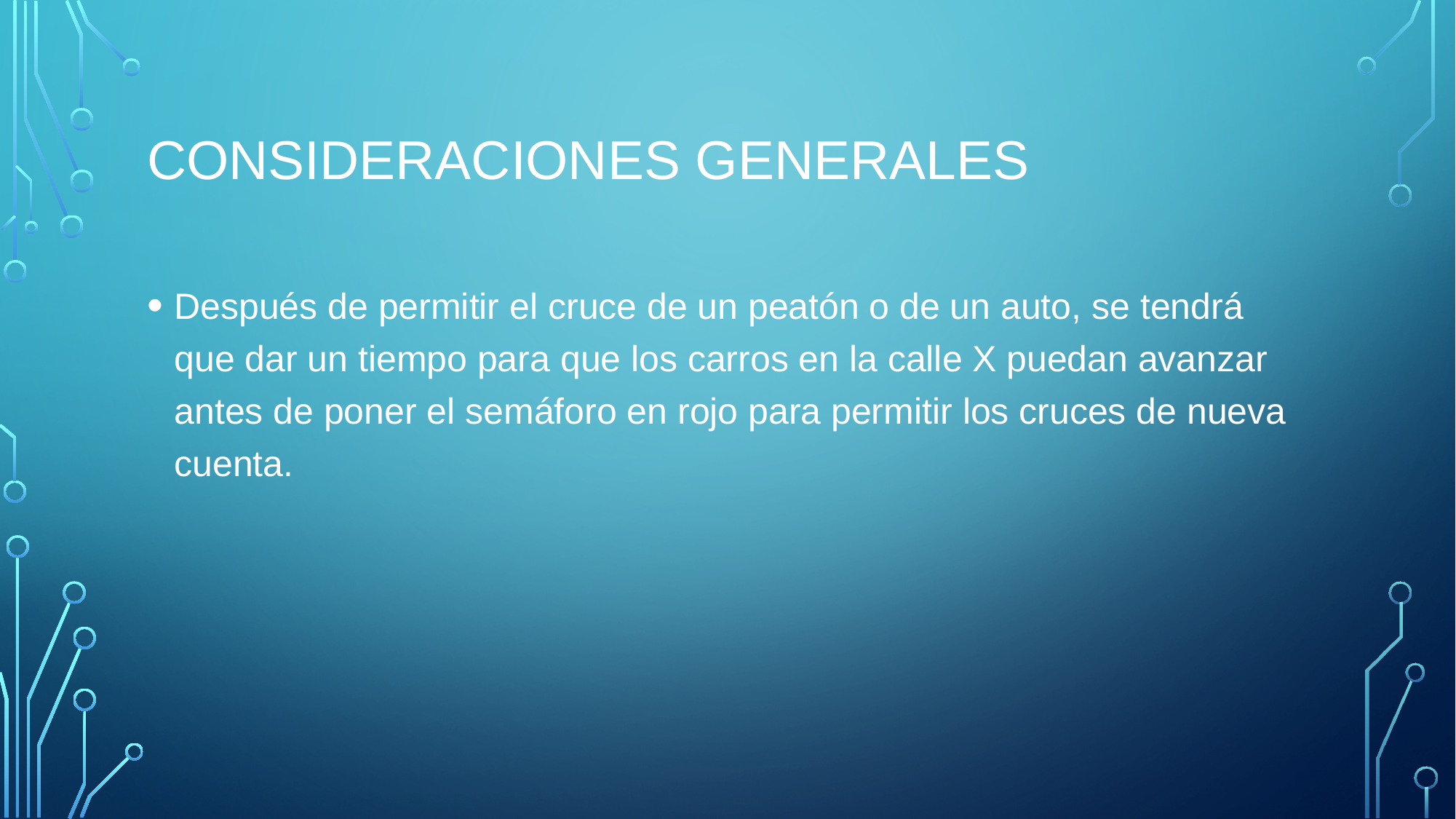

# Consideraciones generales
Después de permitir el cruce de un peatón o de un auto, se tendrá que dar un tiempo para que los carros en la calle X puedan avanzar antes de poner el semáforo en rojo para permitir los cruces de nueva cuenta.